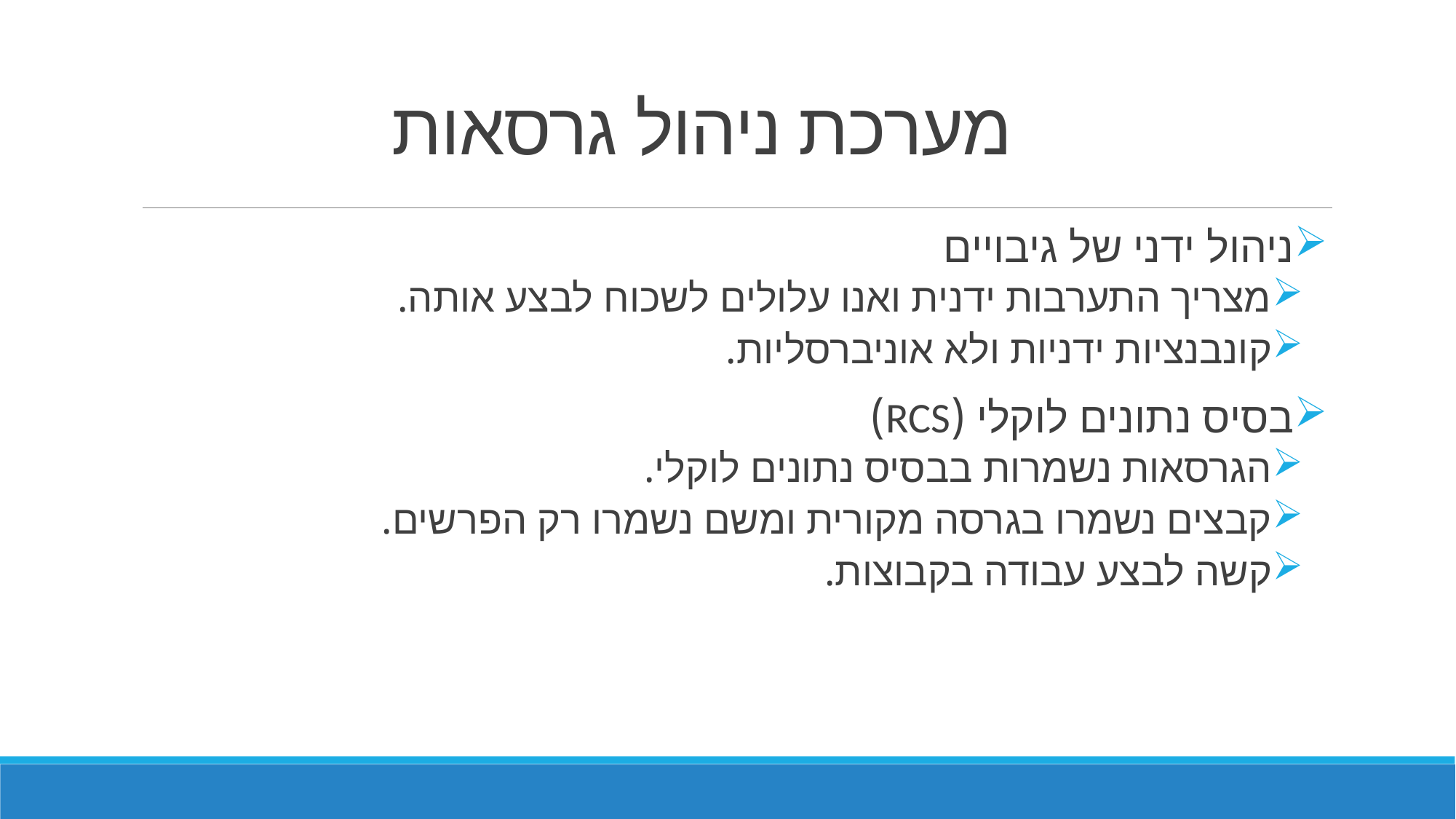

# מערכת ניהול גרסאות
ניהול ידני של גיבויים
מצריך התערבות ידנית ואנו עלולים לשכוח לבצע אותה.
קונבנציות ידניות ולא אוניברסליות.
בסיס נתונים לוקלי (RCS)
הגרסאות נשמרות בבסיס נתונים לוקלי.
קבצים נשמרו בגרסה מקורית ומשם נשמרו רק הפרשים.
קשה לבצע עבודה בקבוצות.